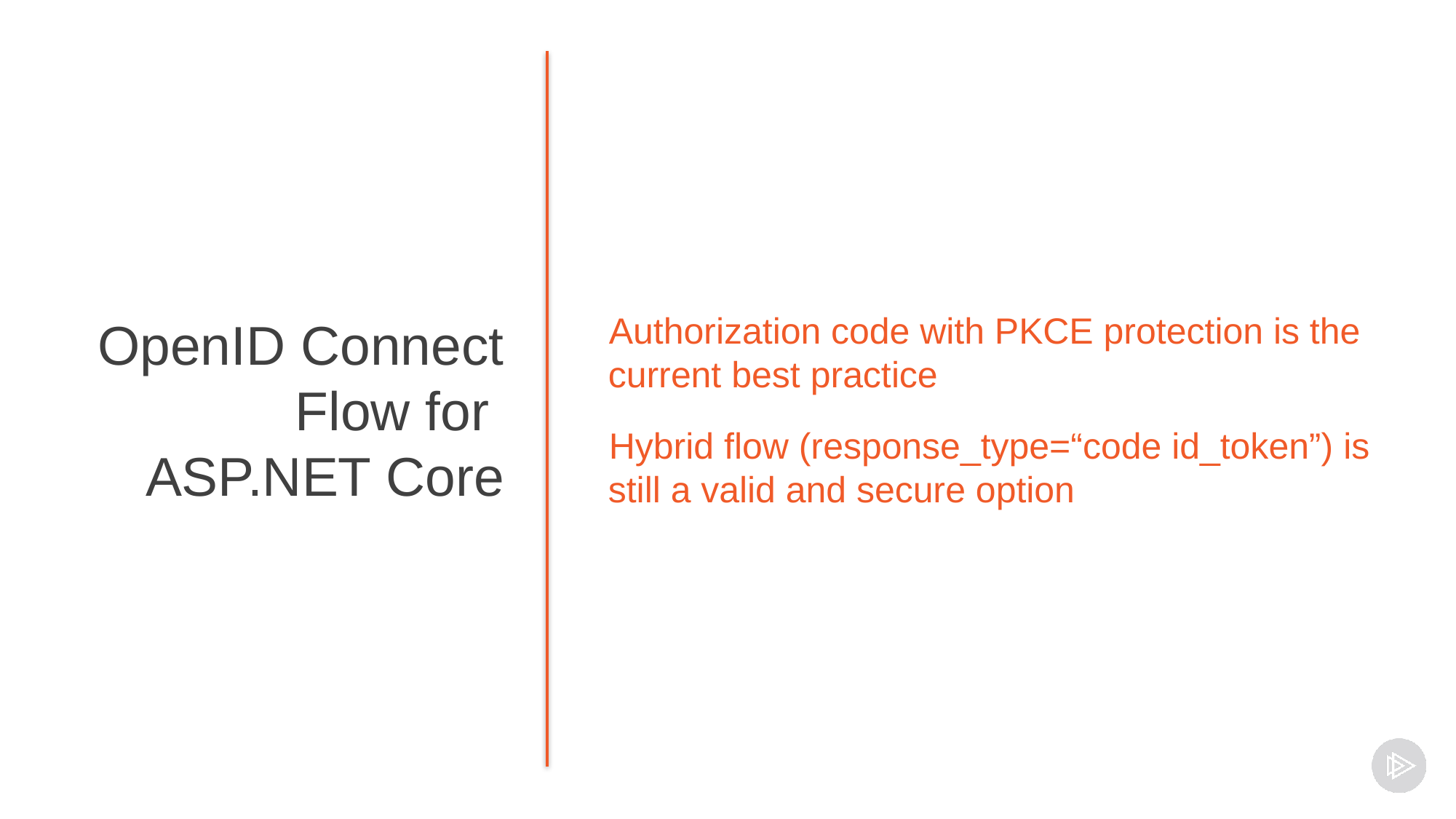

Authorization code with PKCE protection is the current best practice
Hybrid flow (response_type=“code id_token”) is still a valid and secure option
OpenID Connect Flow for
ASP.NET Core